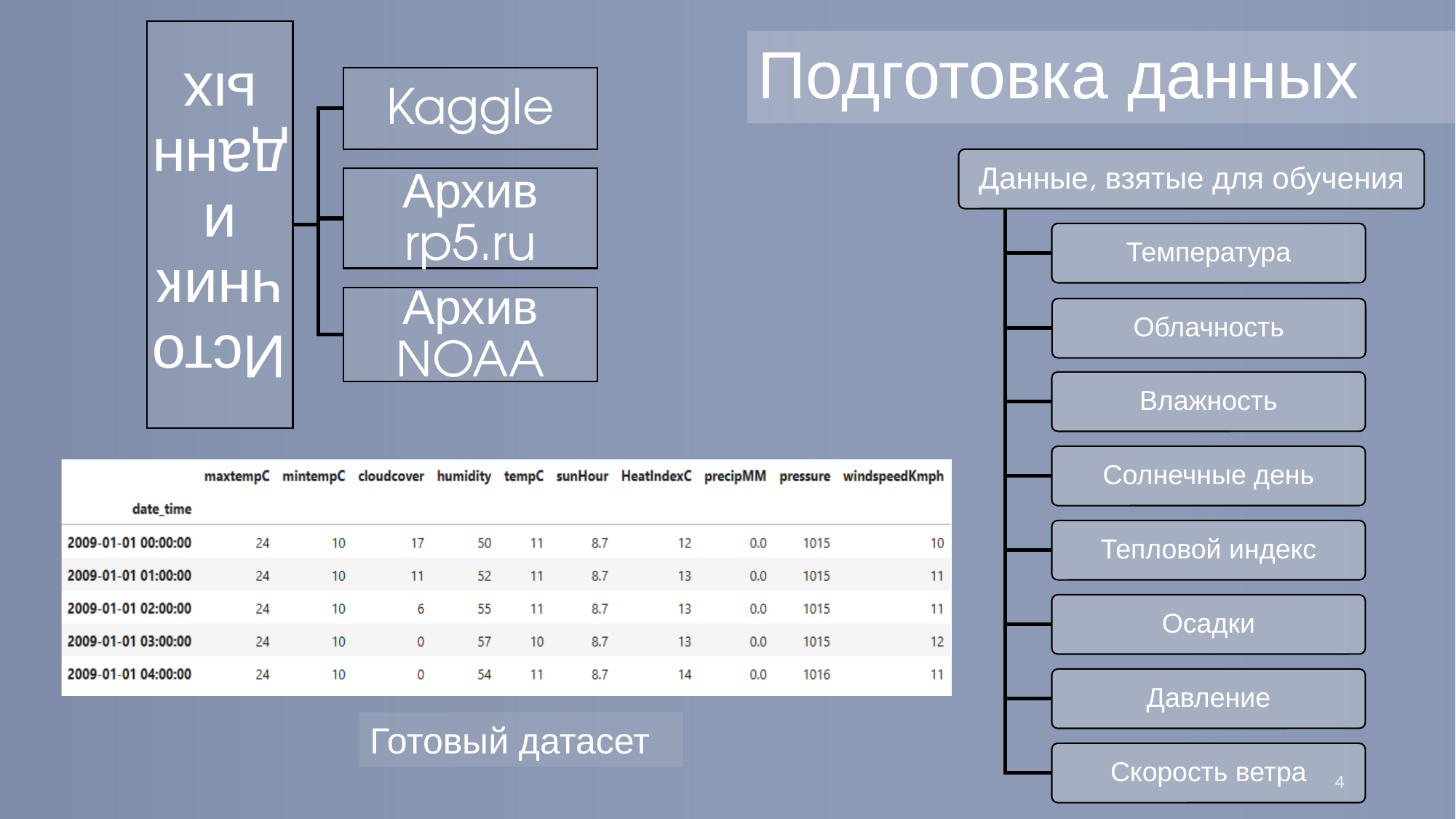

Проблема: Низкая точность существующих моделей (обычно до 3-х суток).
Цель: Создать предсказательную модель на основе исторических данных.
Задачи:
Подготовить обучающий датасет
Подготовить контрольные датасеты
Обучить и сравнить разные модели
СИМУЛЯЦИИ
ФИЗИЧЕСКИЕ МОДЕЛИ
СИСТЕМЫ МЕТЕО-НАБЛЮДЕНИЯ
МАШИННОЕ ОБУЧЕНИЕ

Источники данных
Kaggle
Архив rp5.ru
Архив NOAA
Подготовка данных
Данные, взятые для обучения
Температура
Облачность
Влажность
Солнечные день
Тепловой индекс
Осадки
Давление
Скорость ветра

Готовый датасет
4
Ранг матрицы равен: 10 Определитель матрицы равен: 1.82e-05

Сильные корреляции:
Атмосферное давление и температура.
Температура и индекс жары.
Облачность и влажность.
Атмосферное давление и продолжительность солнечного дня.
Температура и продолжительность солнечного дня.